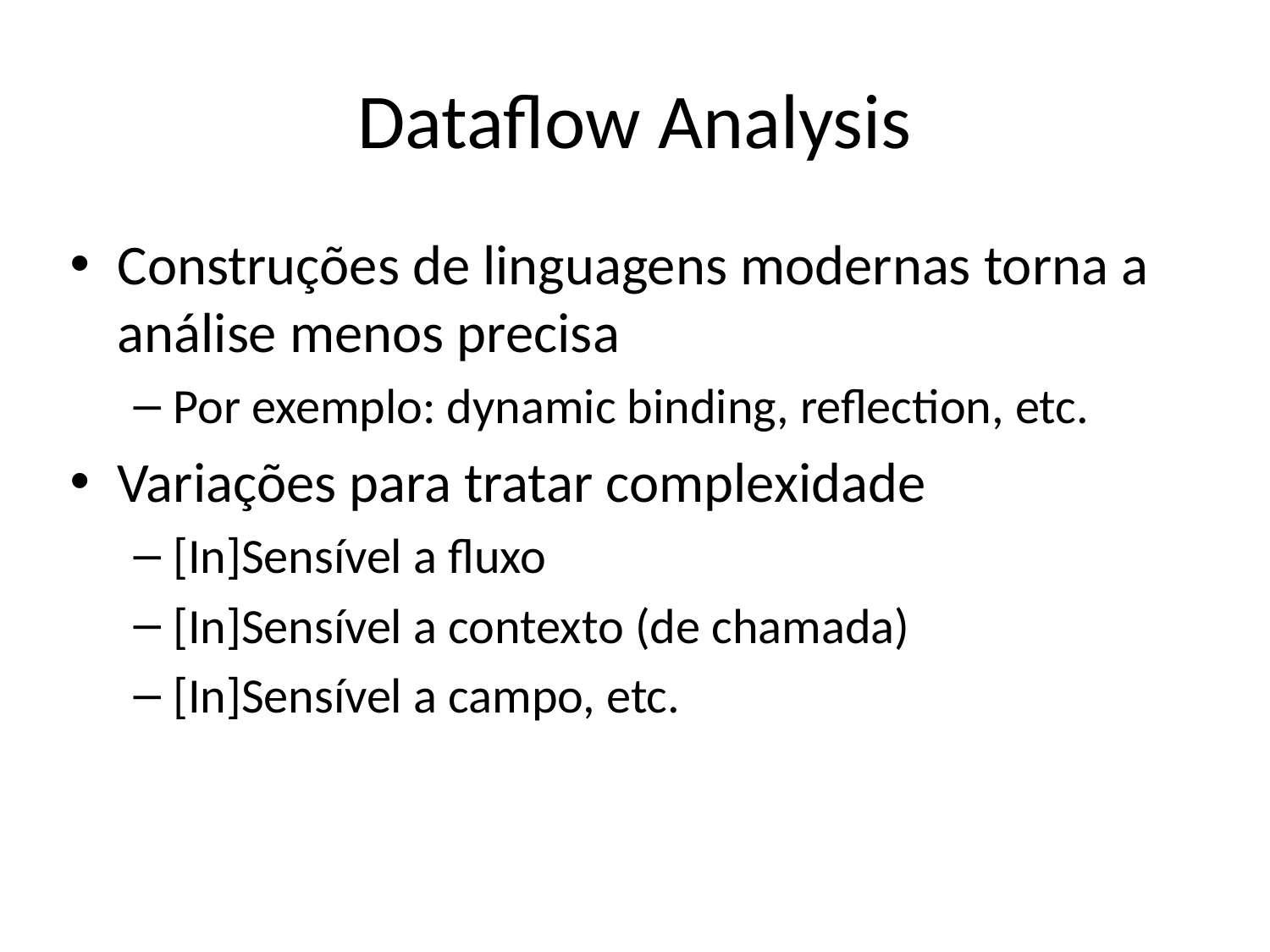

# Dataflow Analysis
Construções de linguagens modernas torna a análise menos precisa
Por exemplo: dynamic binding, reflection, etc.
Variações para tratar complexidade
[In]Sensível a fluxo
[In]Sensível a contexto (de chamada)
[In]Sensível a campo, etc.